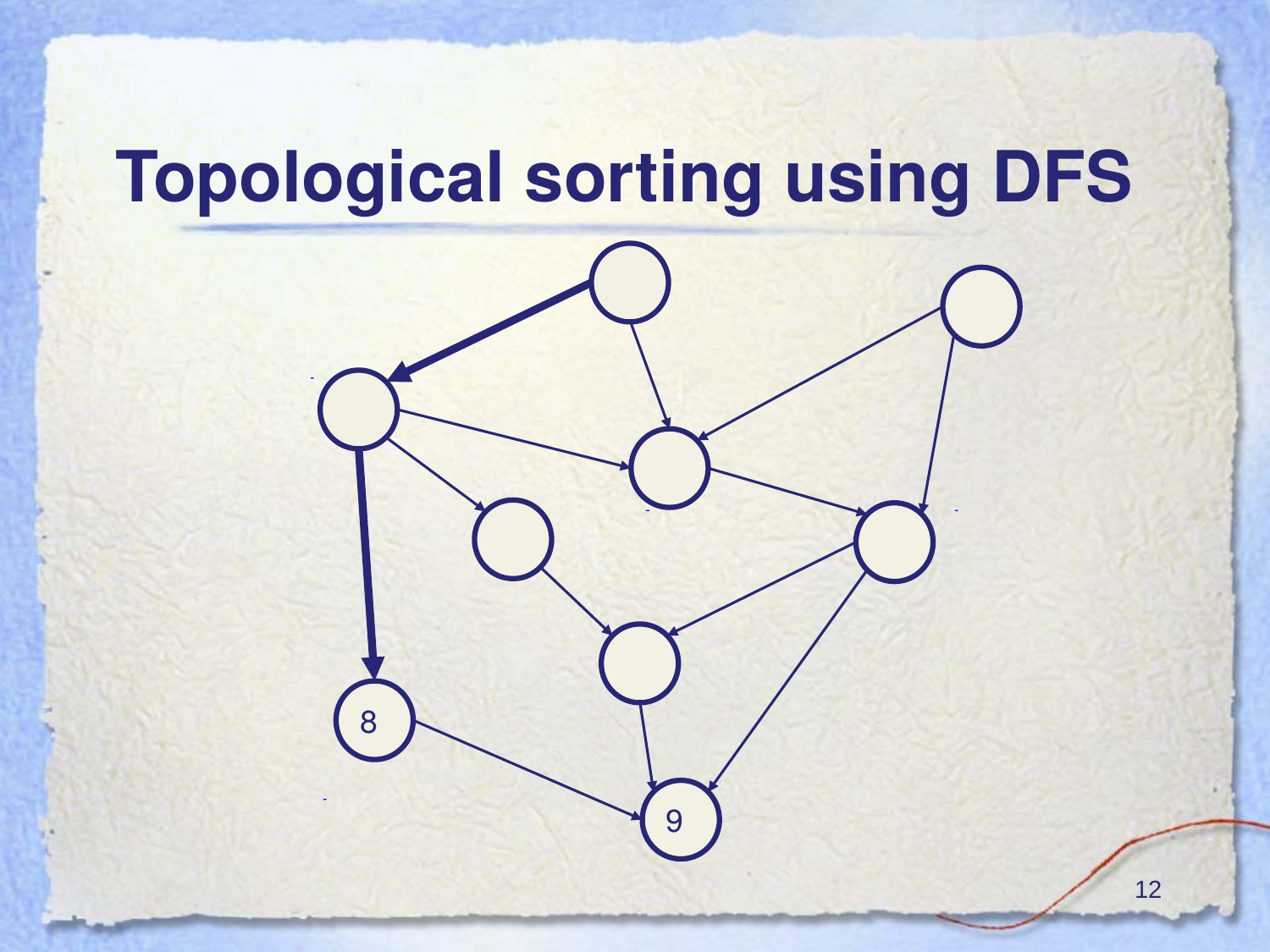

# Topological sorting using DFS

8
9

12